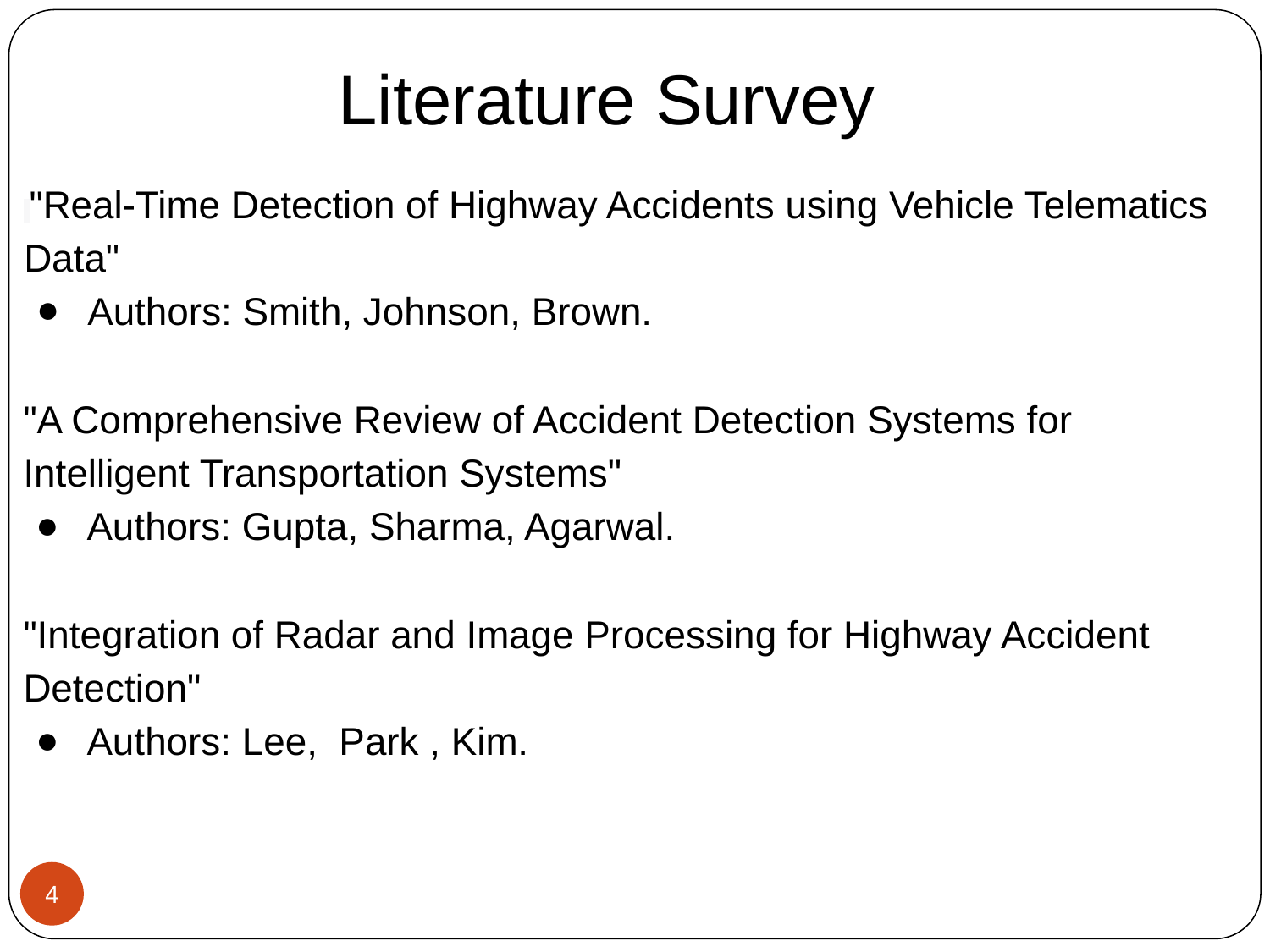

Literature Survey
 "Real-Time Detection of Highway Accidents using Vehicle Telematics Data"
Authors: Smith, Johnson, Brown.
"A Comprehensive Review of Accident Detection Systems for Intelligent Transportation Systems"
Authors: Gupta, Sharma, Agarwal.
"Integration of Radar and Image Processing for Highway Accident Detection"
Authors: Lee,  Park , Kim.
4